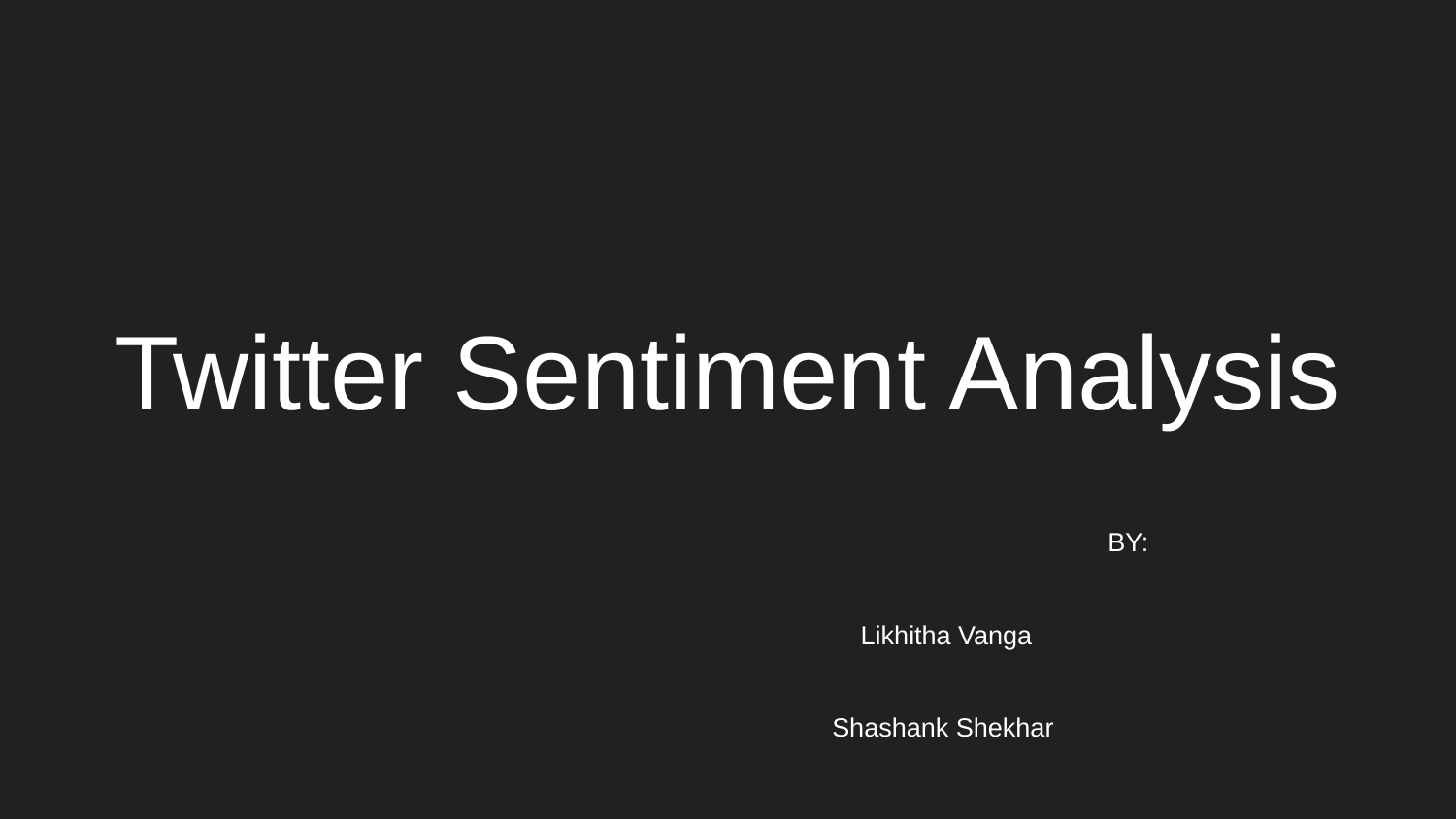

# Twitter Sentiment Analysis
BY:
   											Likhitha Vanga
    	   										Shashank Shekhar